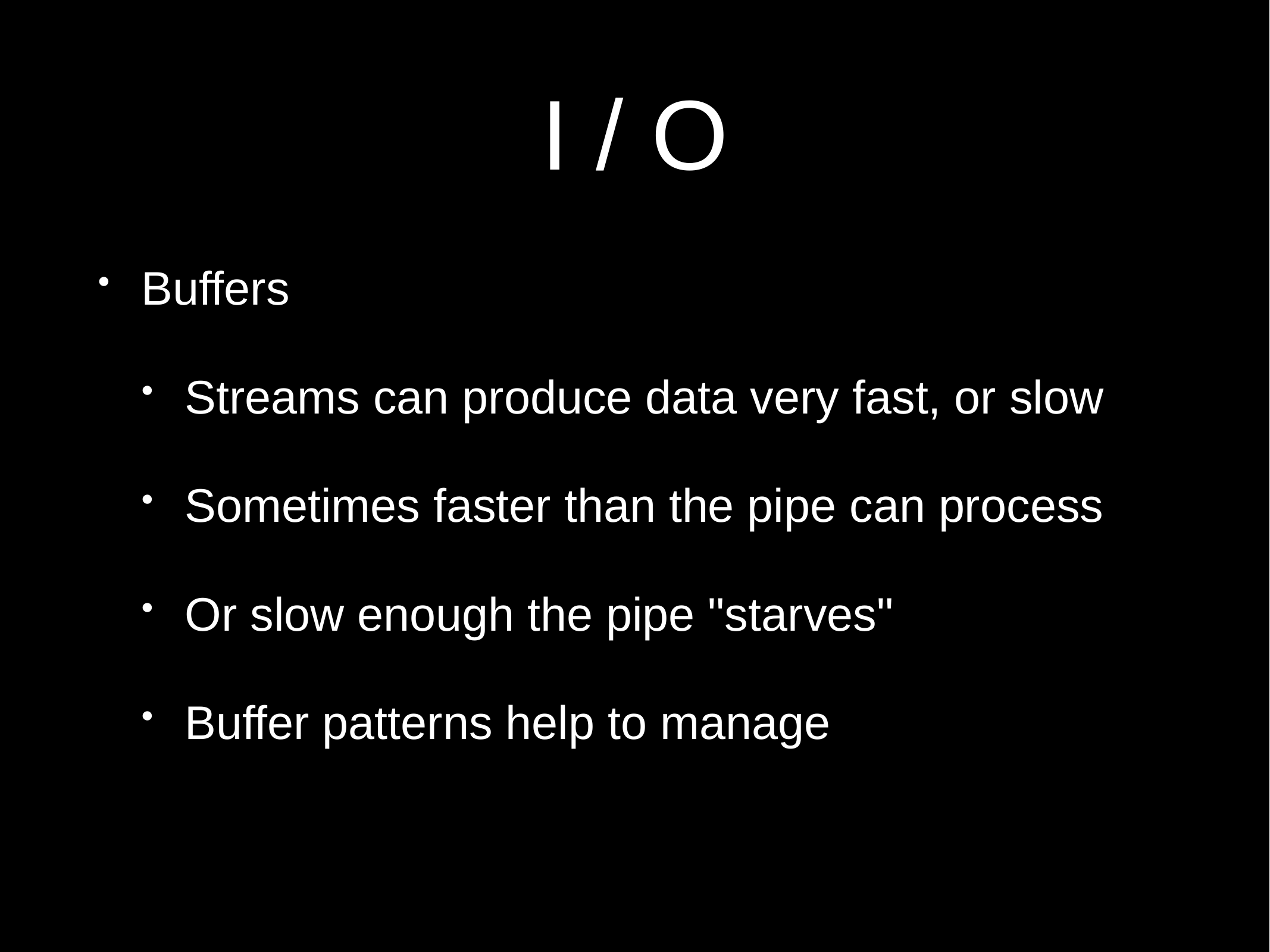

# I / O
Buffers
Streams can produce data very fast, or slow
Sometimes faster than the pipe can process
Or slow enough the pipe "starves"
Buffer patterns help to manage